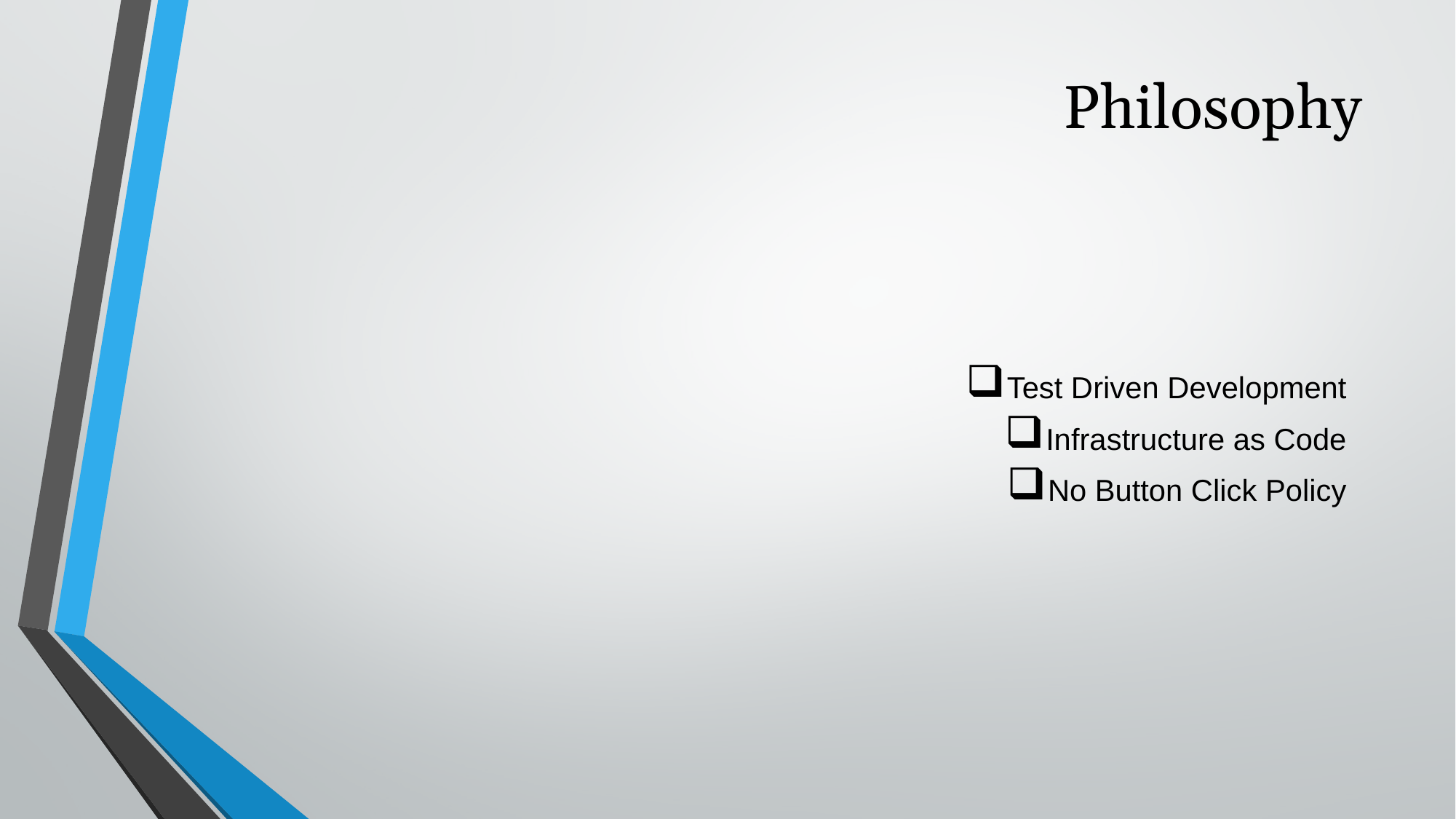

# Philosophy
Test Driven Development
Infrastructure as Code
No Button Click Policy